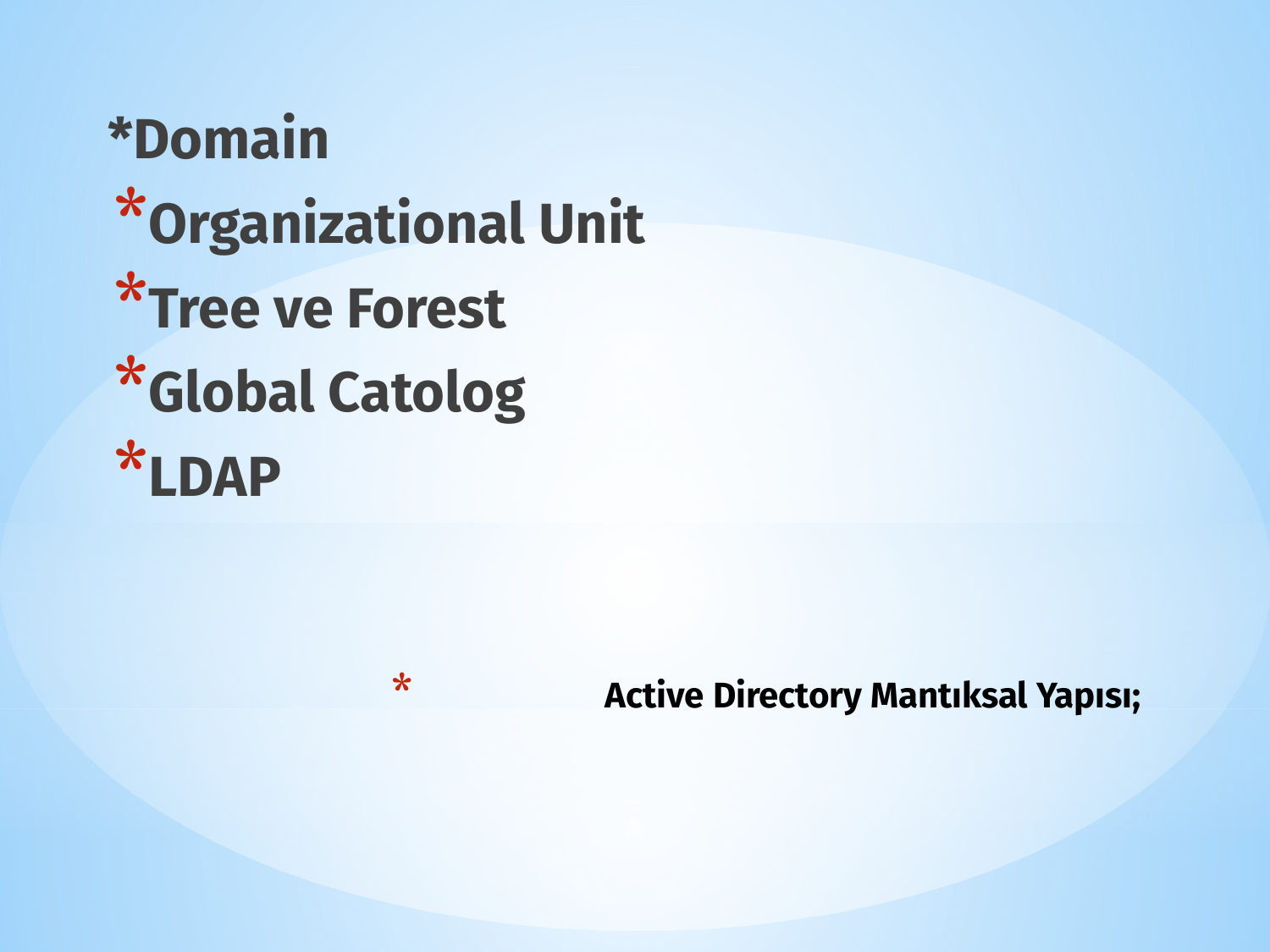

*Domain
Organizational Unit
Tree ve Forest
Global Catolog
LDAP
# Active Directory Mantıksal Yapısı;